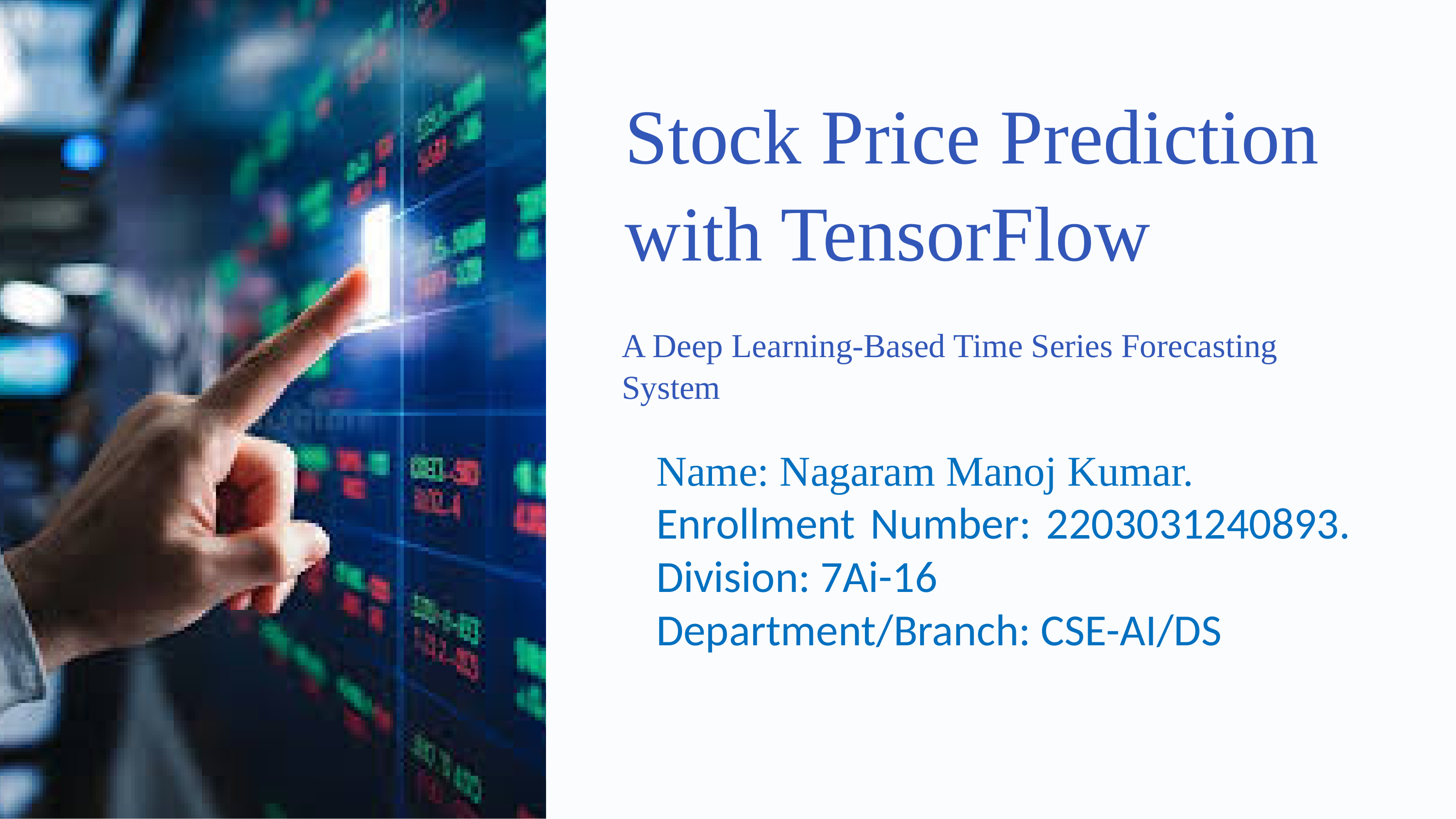

Stock Price Prediction with TensorFlow
A Deep Learning-Based Time Series Forecasting System
Name: Nagaram Manoj Kumar.
Enrollment Number: 2203031240893. Division: 7Ai-16
Department/Branch: CSE-AI/DS